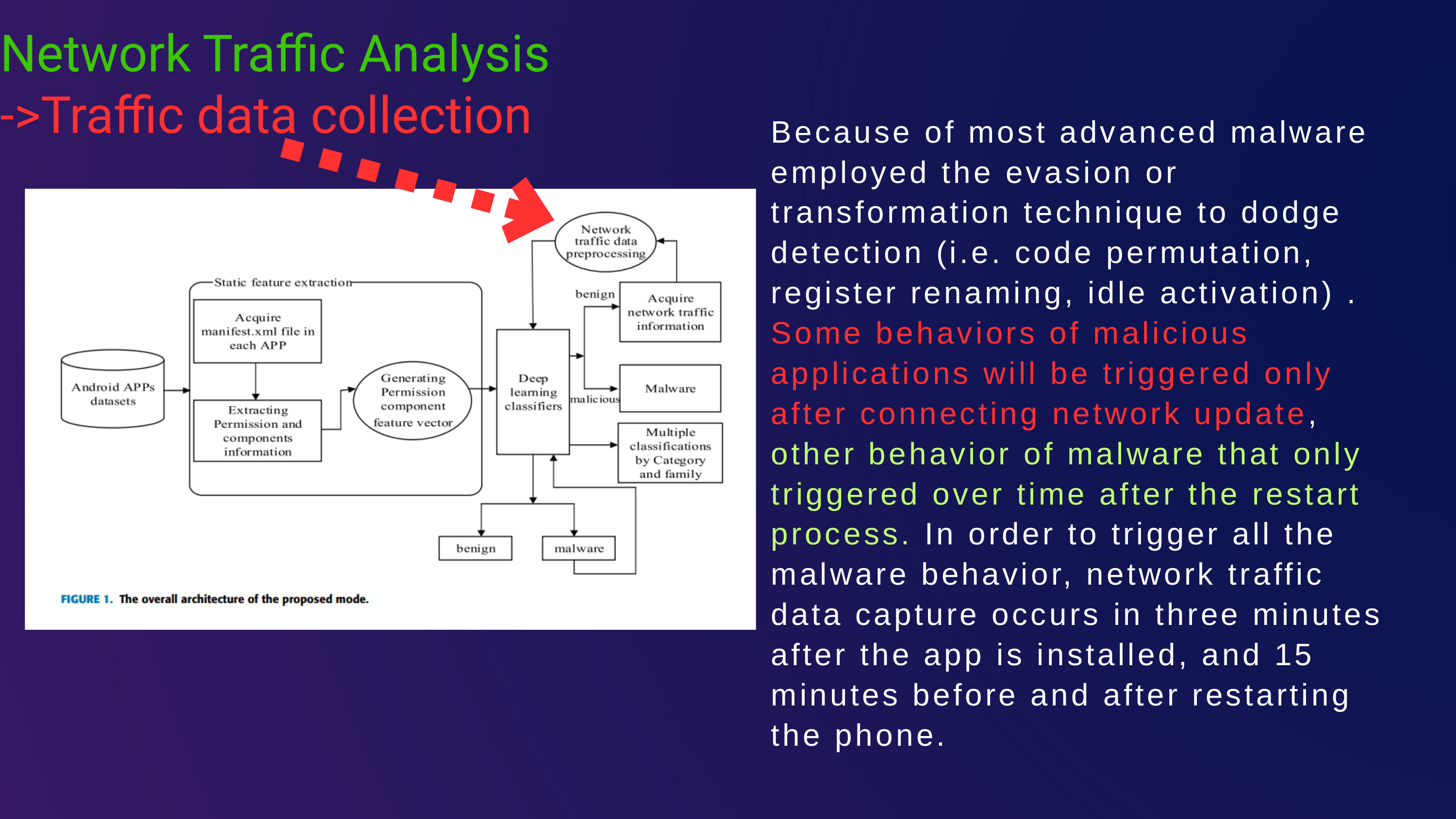

Network Traffic Analysis
->Traffic data collection
Because of most advanced malware employed the evasion or transformation technique to dodge detection (i.e. code permutation, register renaming, idle activation) . Some behaviors of malicious applications will be triggered only after connecting network update, other behavior of malware that only triggered over time after the restart process. In order to trigger all the malware behavior, network traffic data capture occurs in three minutes after the app is installed, and 15 minutes before and after restarting the phone.